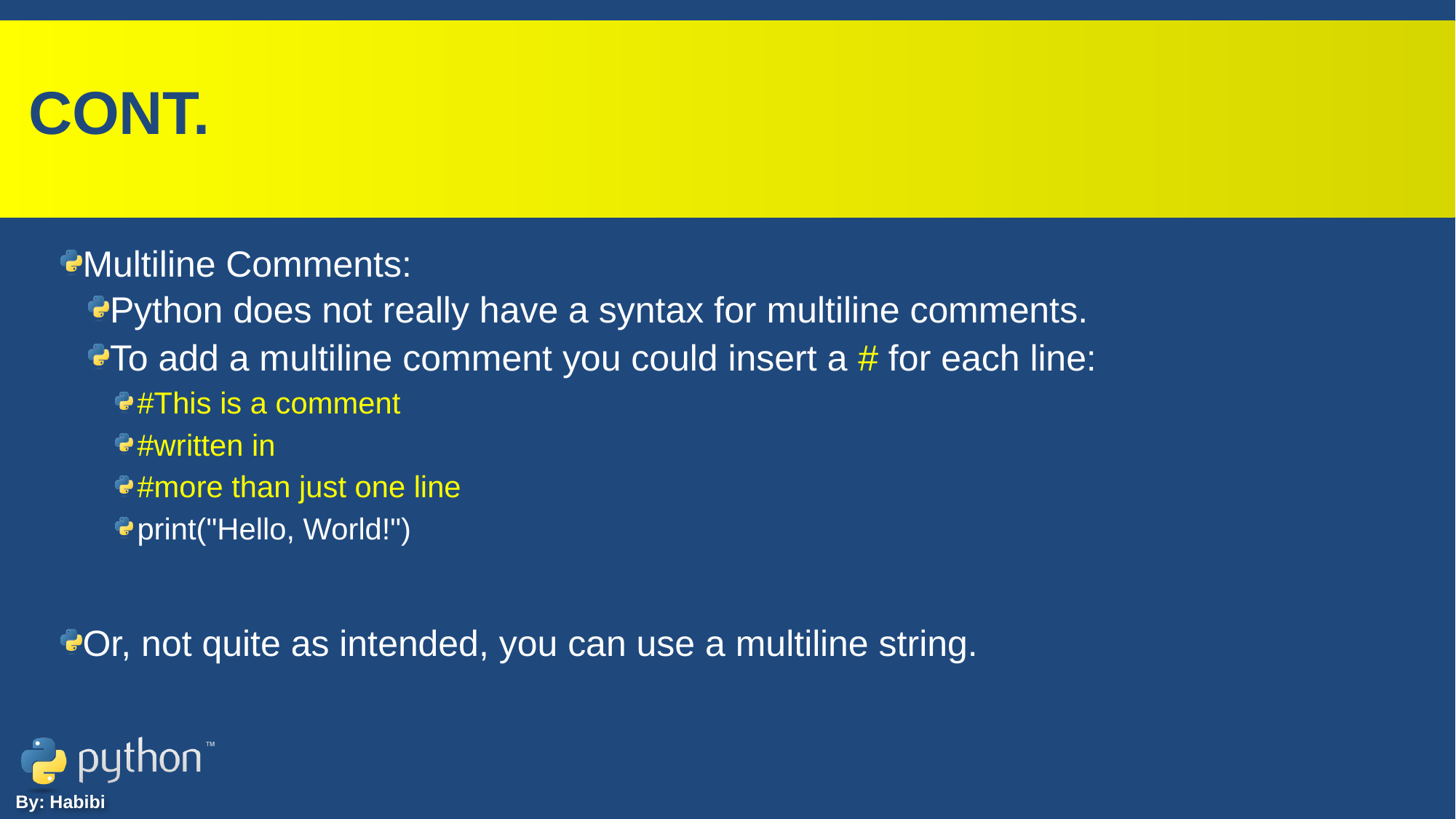

# Cont.
Multiline Comments:
Python does not really have a syntax for multiline comments.
To add a multiline comment you could insert a # for each line:
#This is a comment
#written in
#more than just one line
print("Hello, World!")

Or, not quite as intended, you can use a multiline string.